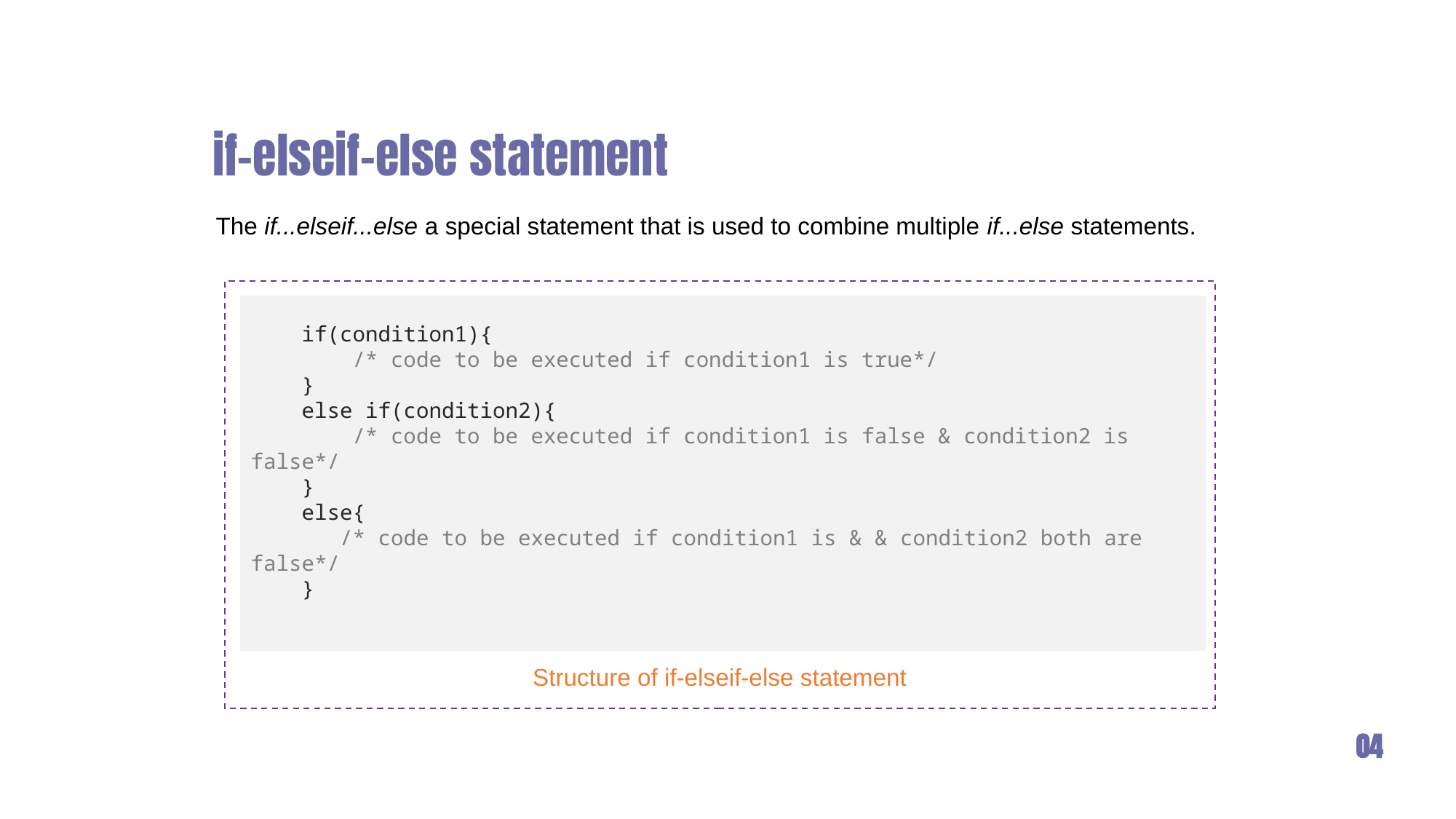

if-elseif-else statement
The if...elseif...else a special statement that is used to combine multiple if...else statements.

    if(condition1){
        /* code to be executed if condition1 is true*/
    }
    else if(condition2){
        /* code to be executed if condition1 is false & condition2 is false*/
    }
    else{
       /* code to be executed if condition1 is & & condition2 both are false*/
    }

Structure of if-elseif-else statement
04